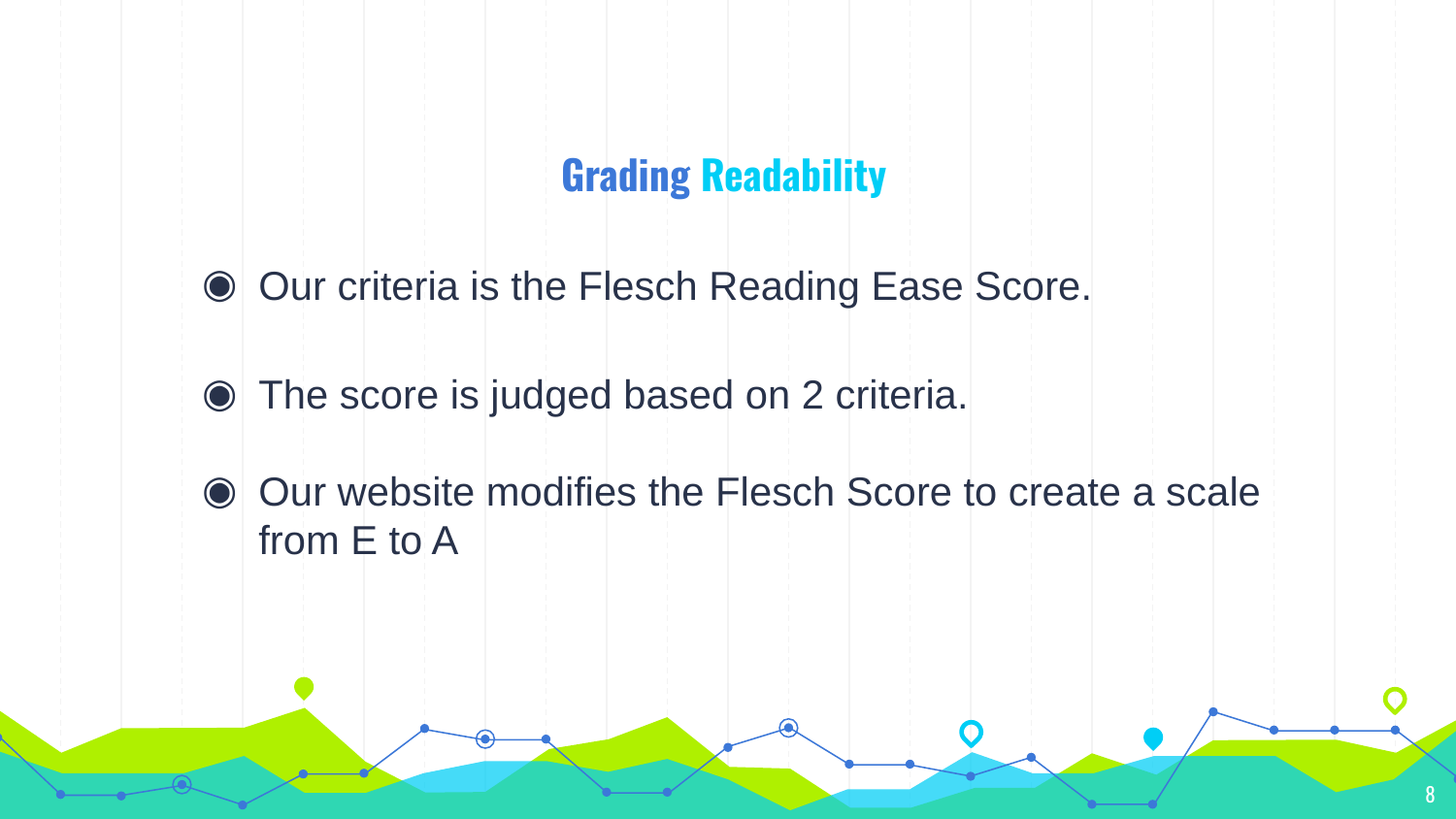

# Grading Readability
Our criteria is the Flesch Reading Ease Score.

The score is judged based on 2 criteria.

Our website modifies the Flesch Score to create a scale from E to A
8